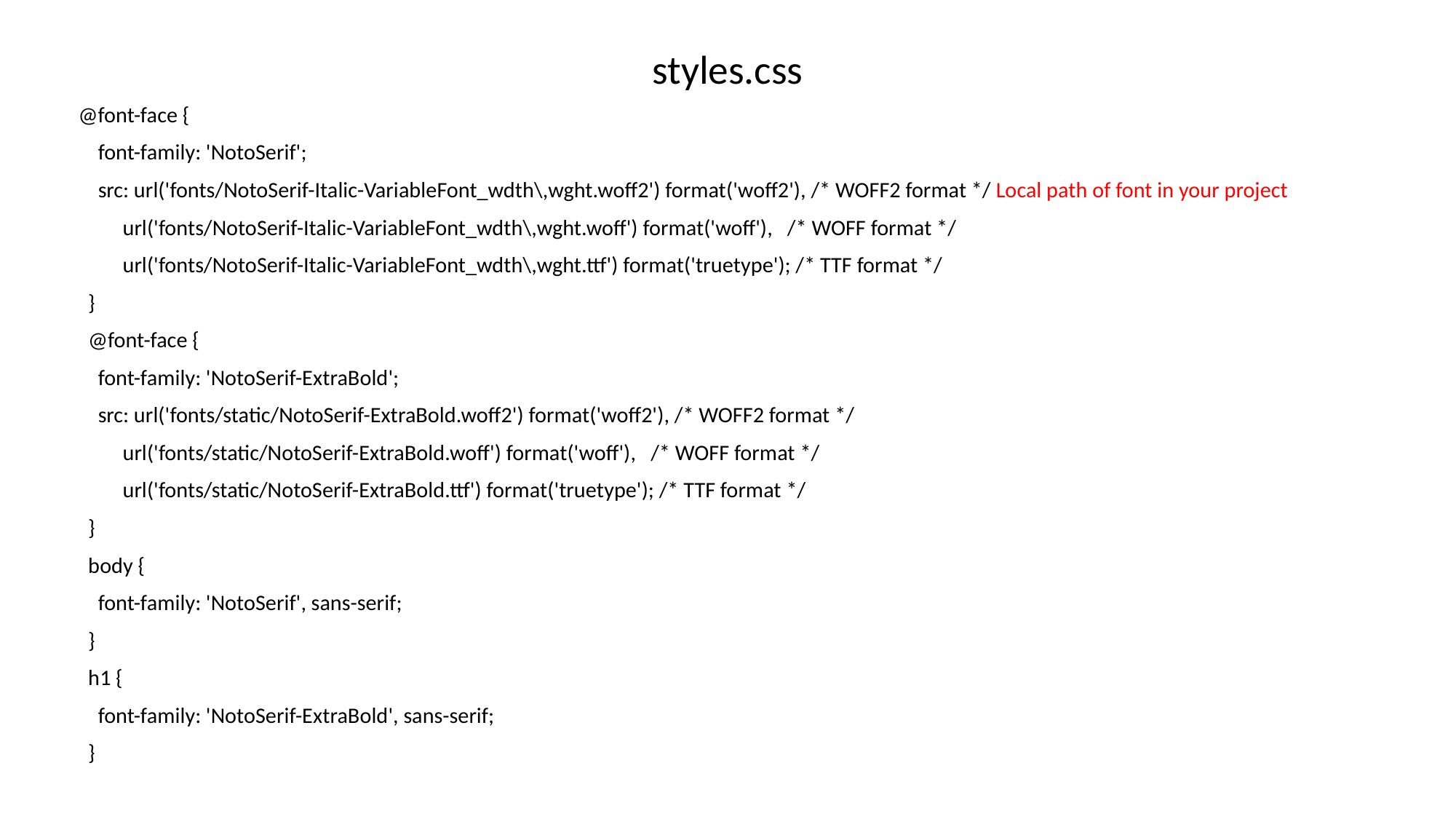

# styles.css
@font-face {
    font-family: 'NotoSerif';
    src: url('fonts/NotoSerif-Italic-VariableFont_wdth\,wght.woff2') format('woff2'), /* WOFF2 format */ Local path of font in your project
         url('fonts/NotoSerif-Italic-VariableFont_wdth\,wght.woff') format('woff'),   /* WOFF format */
         url('fonts/NotoSerif-Italic-VariableFont_wdth\,wght.ttf') format('truetype'); /* TTF format */
  }
  @font-face {
    font-family: 'NotoSerif-ExtraBold';
    src: url('fonts/static/NotoSerif-ExtraBold.woff2') format('woff2'), /* WOFF2 format */
         url('fonts/static/NotoSerif-ExtraBold.woff') format('woff'),   /* WOFF format */
         url('fonts/static/NotoSerif-ExtraBold.ttf') format('truetype'); /* TTF format */
  }
  body {
    font-family: 'NotoSerif', sans-serif;
  }
  h1 {
    font-family: 'NotoSerif-ExtraBold', sans-serif;
  }